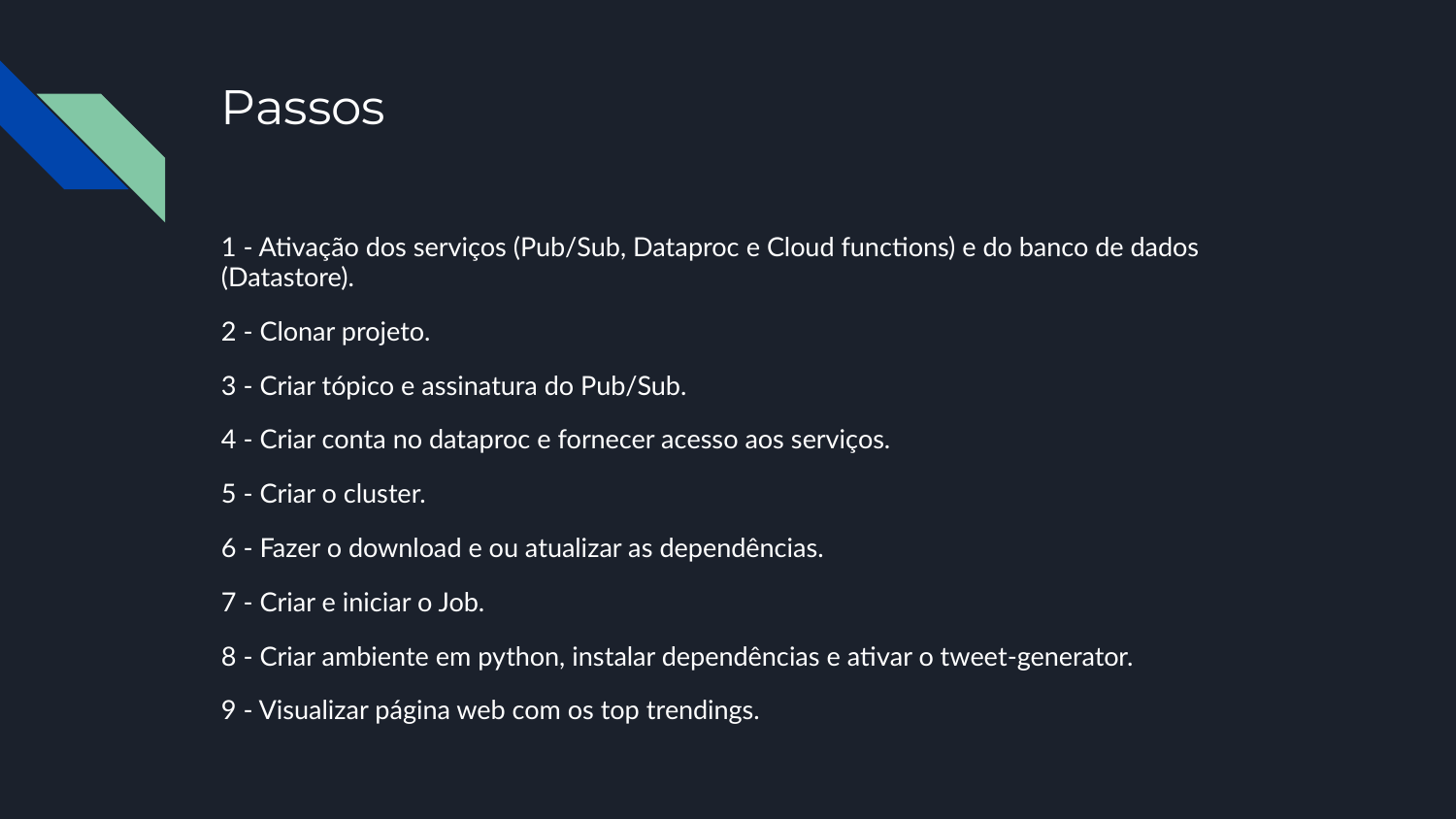

# Passos
1 - Ativação dos serviços (Pub/Sub, Dataproc e Cloud functions) e do banco de dados (Datastore).
2 - Clonar projeto.
3 - Criar tópico e assinatura do Pub/Sub.
4 - Criar conta no dataproc e fornecer acesso aos serviços.
5 - Criar o cluster.
6 - Fazer o download e ou atualizar as dependências.
7 - Criar e iniciar o Job.
8 - Criar ambiente em python, instalar dependências e ativar o tweet-generator.
9 - Visualizar página web com os top trendings.